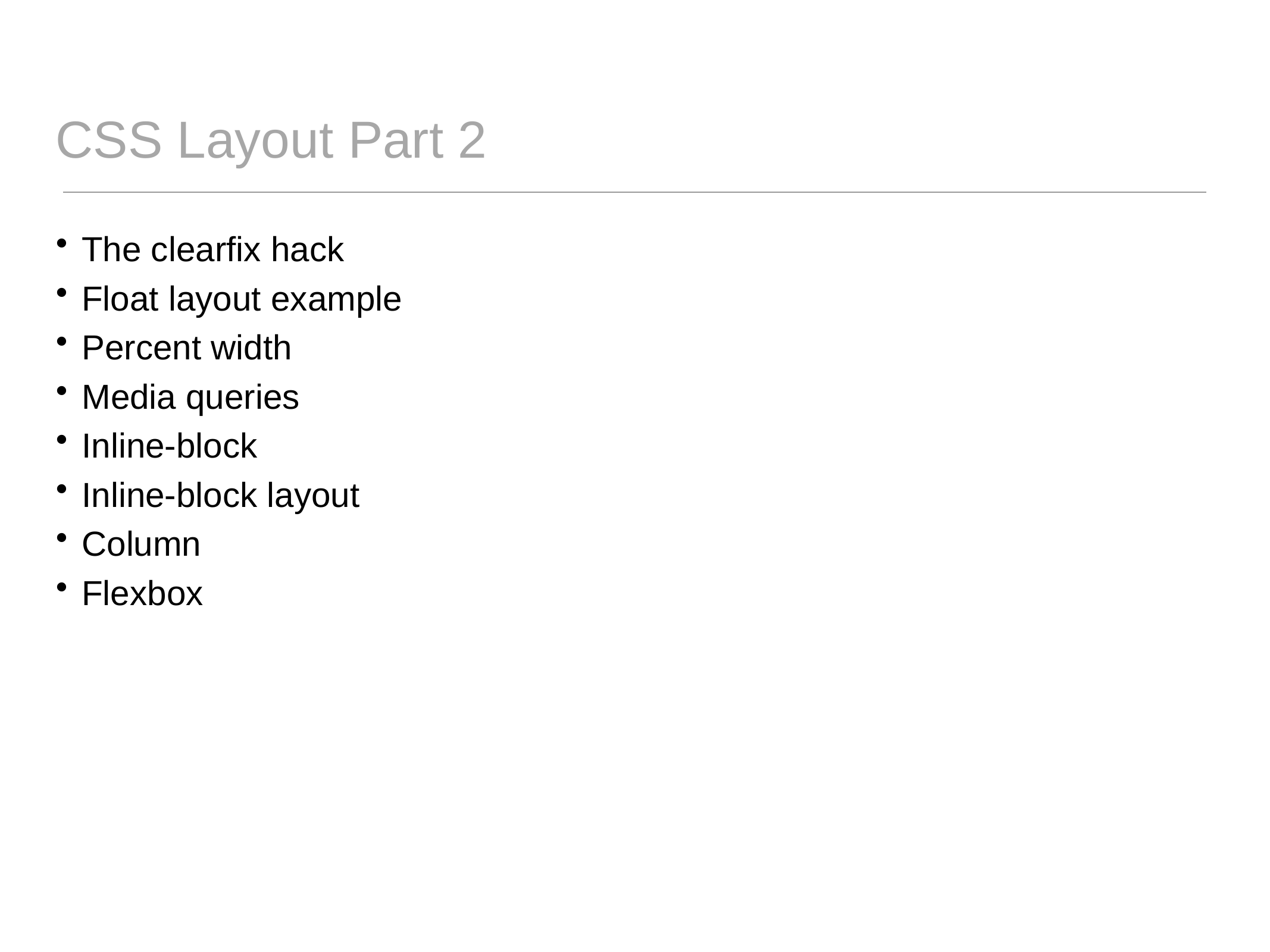

# CSS Layout Part 2
The clearfix hack
Float layout example
Percent width
Media queries
Inline-block
Inline-block layout
Column
Flexbox